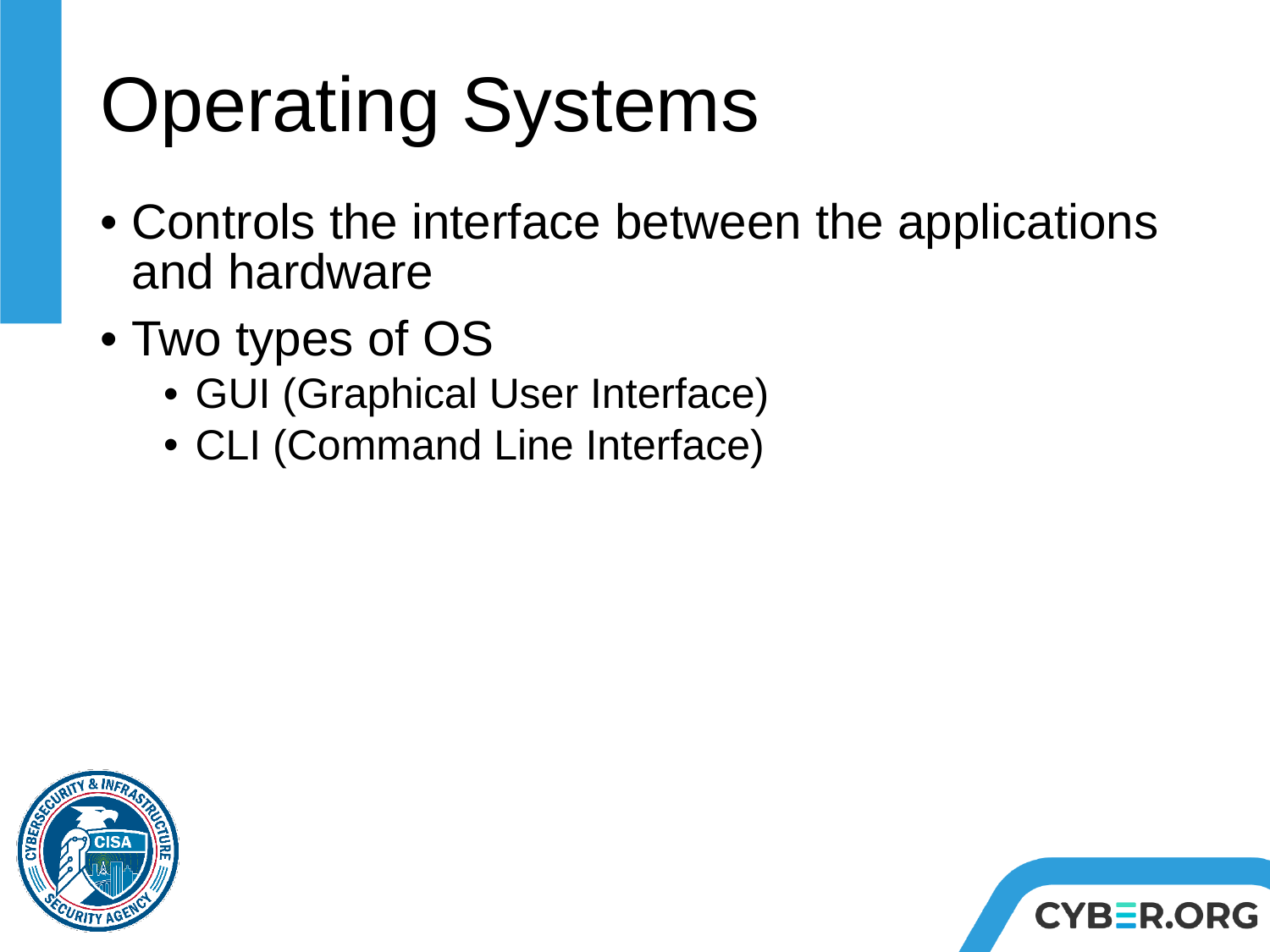

# Operating Systems
Controls the interface between the applications and hardware
Two types of OS
GUI (Graphical User Interface)
CLI (Command Line Interface)